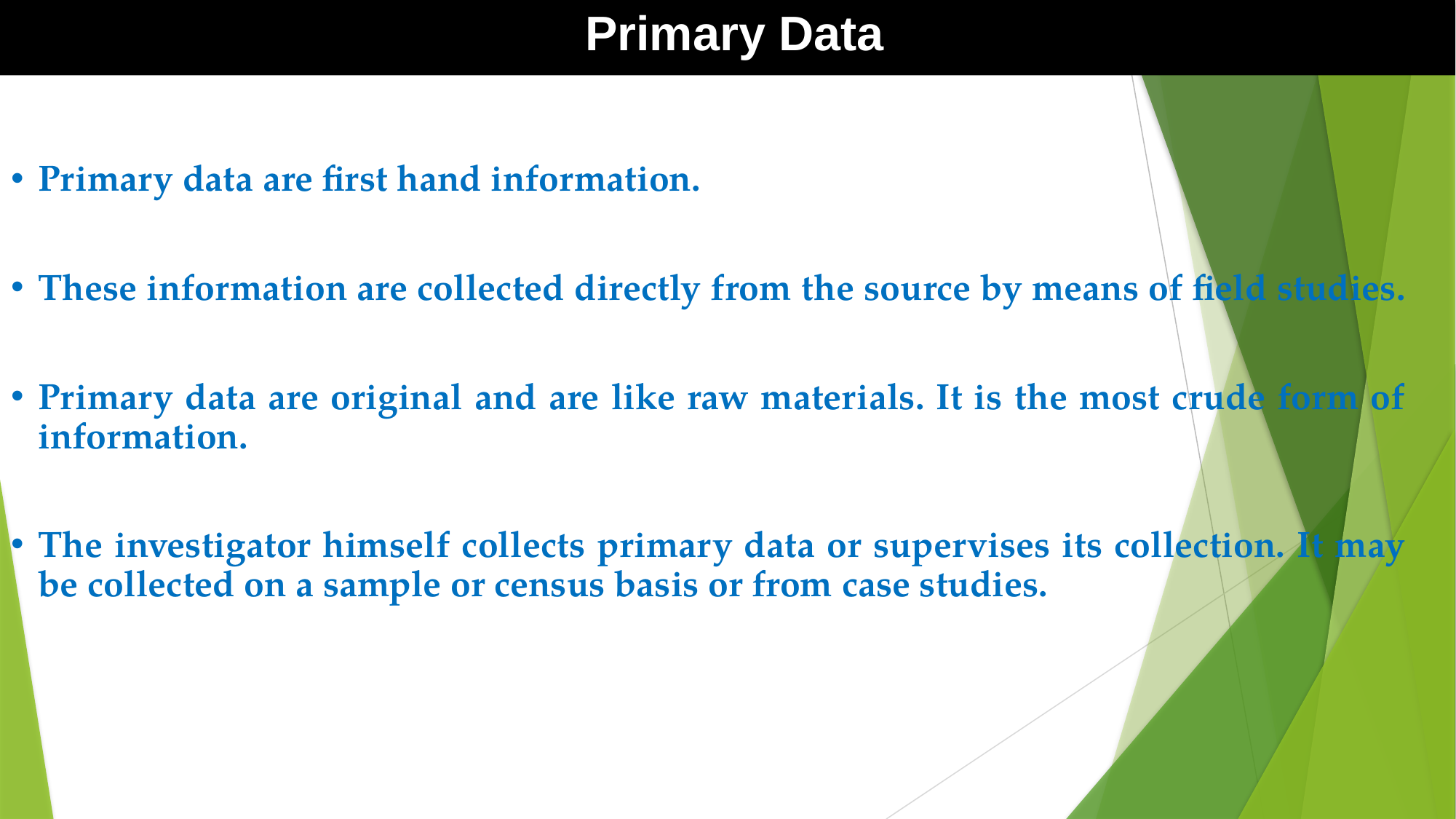

Primary Data
Primary data are first hand information.

These information are collected directly from the source by means of field studies.

Primary data are original and are like raw materials. It is the most crude form of information.

The investigator himself collects primary data or supervises its collection. It may be collected on a sample or census basis or from case studies.